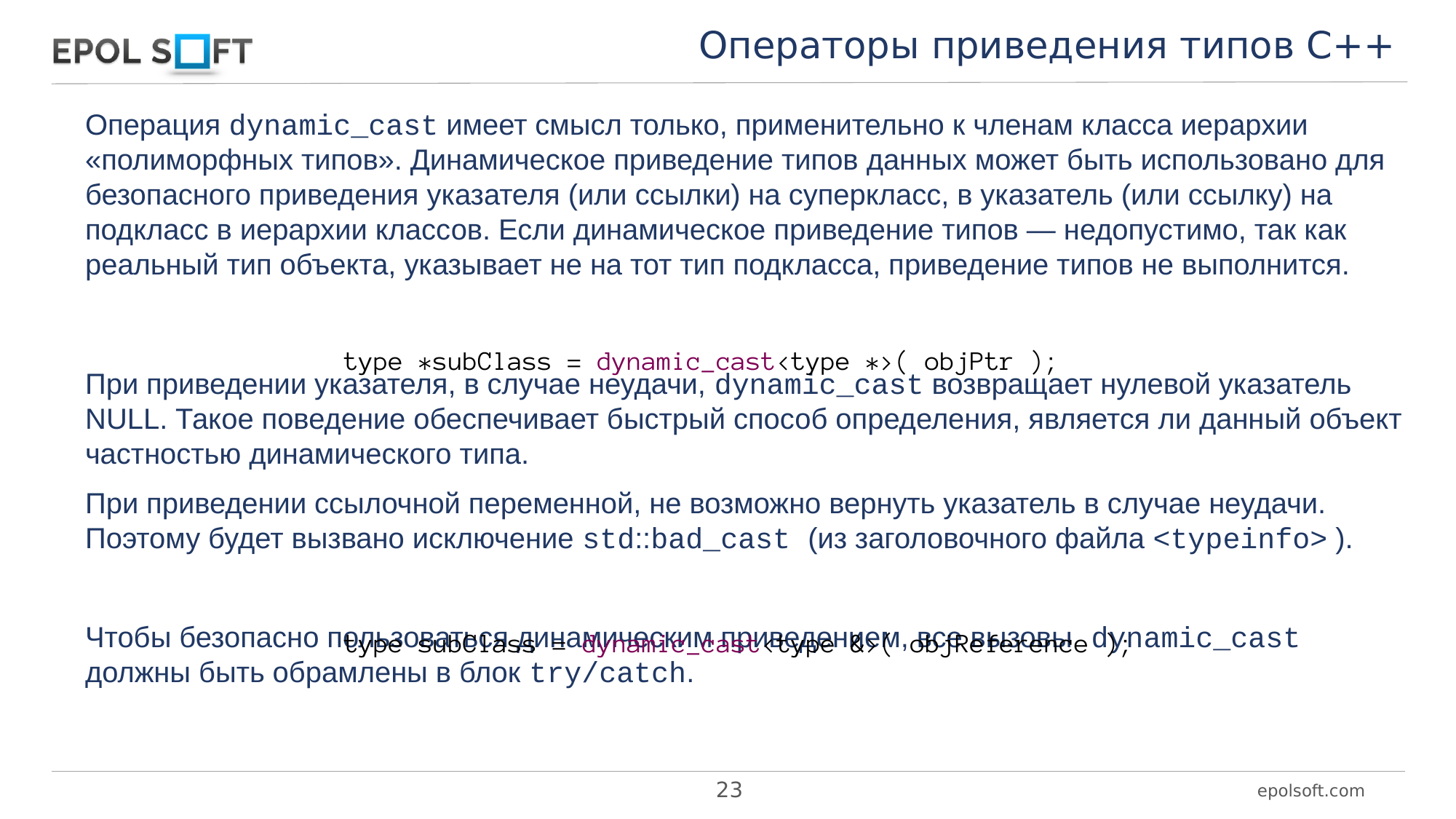

Операторы приведения типов С++
Операция dynamic_cast имеет смысл только, применительно к членам класса иерархии «полиморфных типов». Динамическое приведение типов данных может быть использовано для безопасного приведения указателя (или ссылки) на суперкласс, в указатель (или ссылку) на подкласс в иерархии классов. Если динамическое приведение типов — недопустимо, так как реальный тип объекта, указывает не на тот тип подкласса, приведение типов не выполнится.
При приведении указателя, в случае неудачи, dynamic_cast возвращает нулевой указатель NULL. Такое поведение обеспечивает быстрый способ определения, является ли данный объект частностью динамического типа.
При приведении ссылочной переменной, не возможно вернуть указатель в случае неудачи. Поэтому будет вызвано исключение std::bad_cast (из заголовочного файла <typeinfo> ).

Чтобы безопасно пользоваться динамическим приведением, все вызовы dynamic_cast должны быть обрамлены в блок try/catch.

type *subСlass = dynamic_cast<type *>( objPtr );
type subСlass = dynamic_cast<type &>( objReference );
23